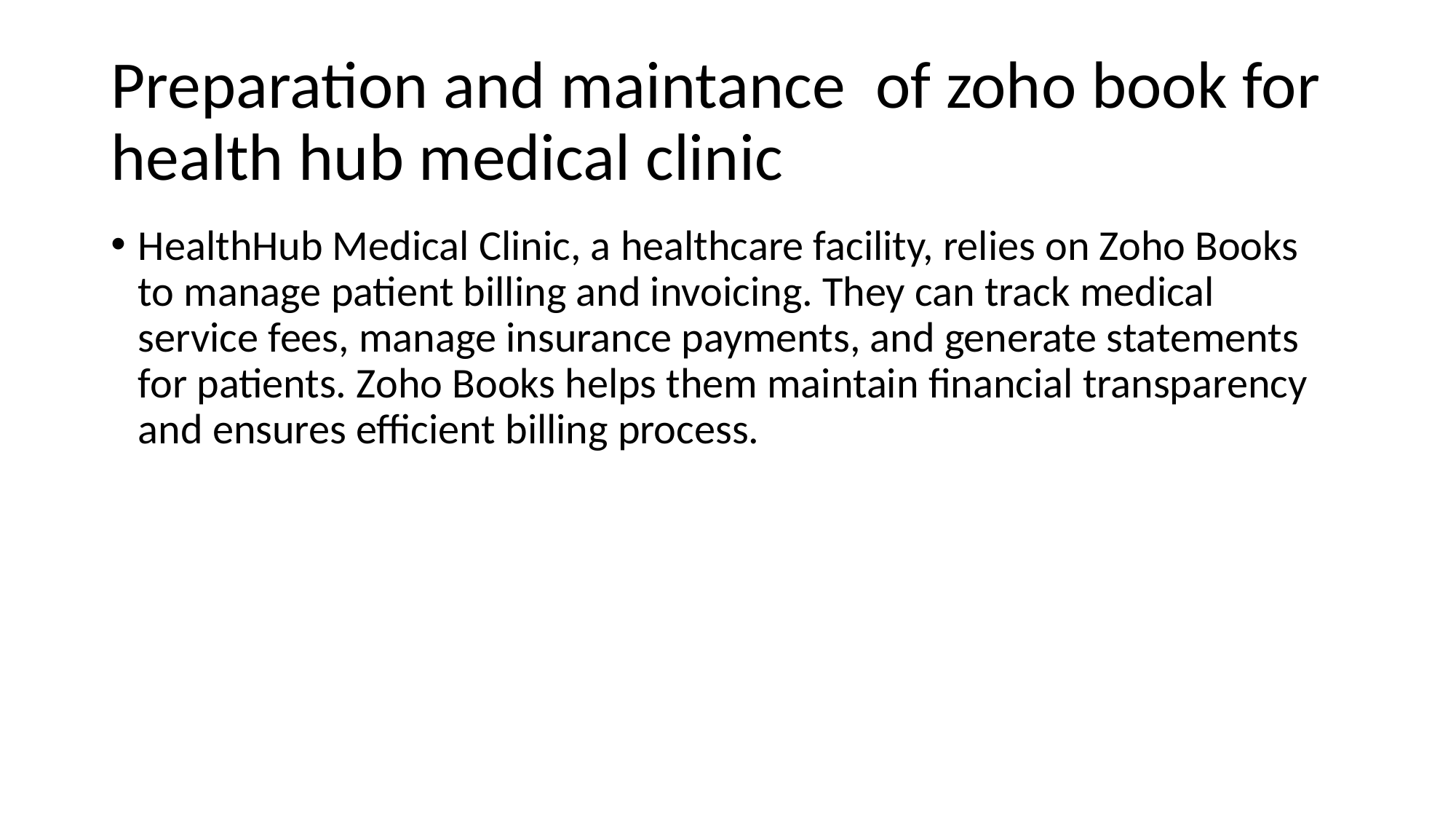

# Preparation and maintance  of zoho book for health hub medical clinic
HealthHub Medical Clinic, a healthcare facility, relies on Zoho Books to manage patient billing and invoicing. They can track medical service fees, manage insurance payments, and generate statements for patients. Zoho Books helps them maintain financial transparency and ensures efficient billing process.